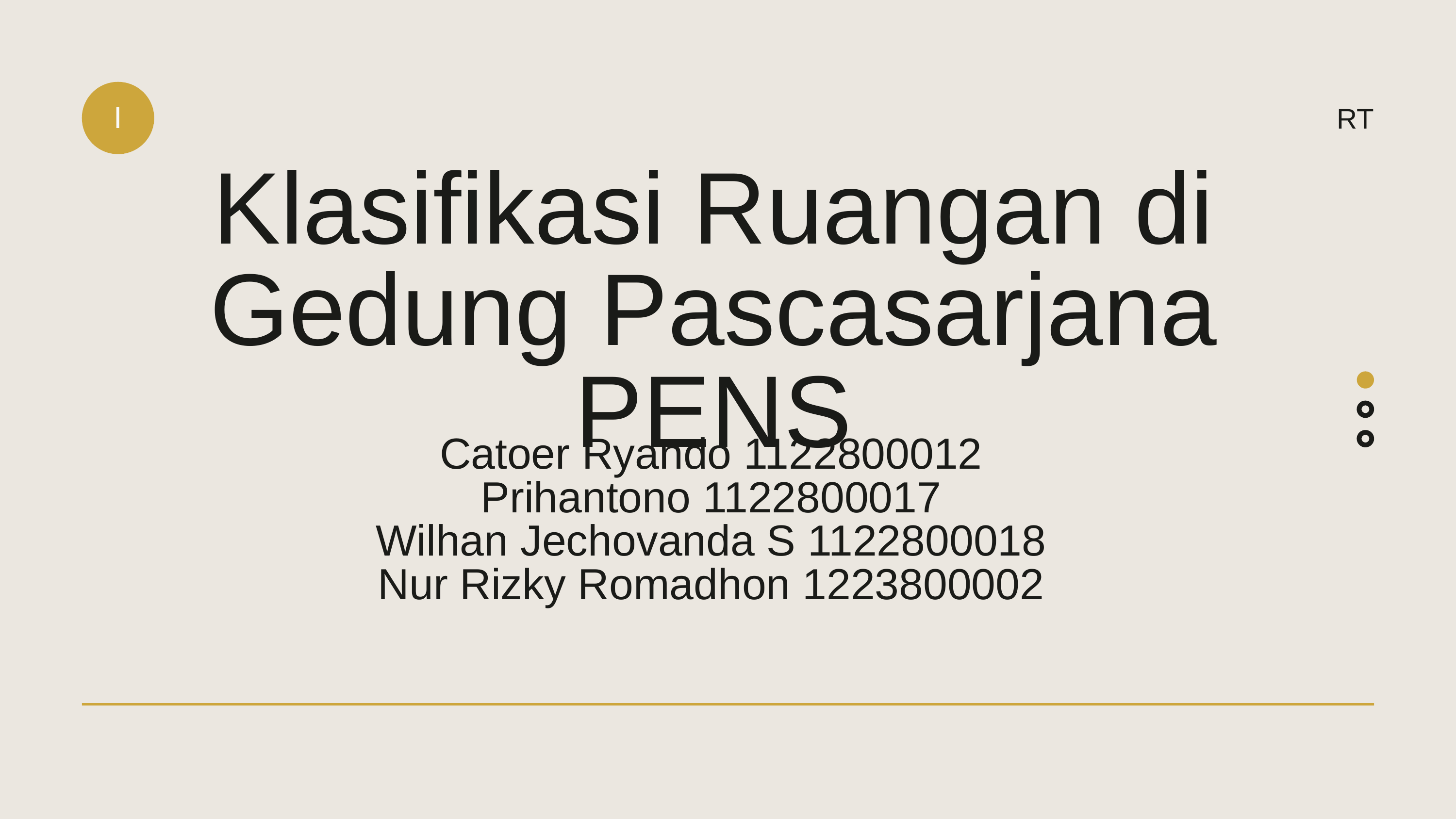

I
RT
Klasifikasi Ruangan di Gedung Pascasarjana PENS

Catoer Ryando 1122800012
Prihantono 1122800017
Wilhan Jechovanda S 1122800018
Nur Rizky Romadhon 1223800002